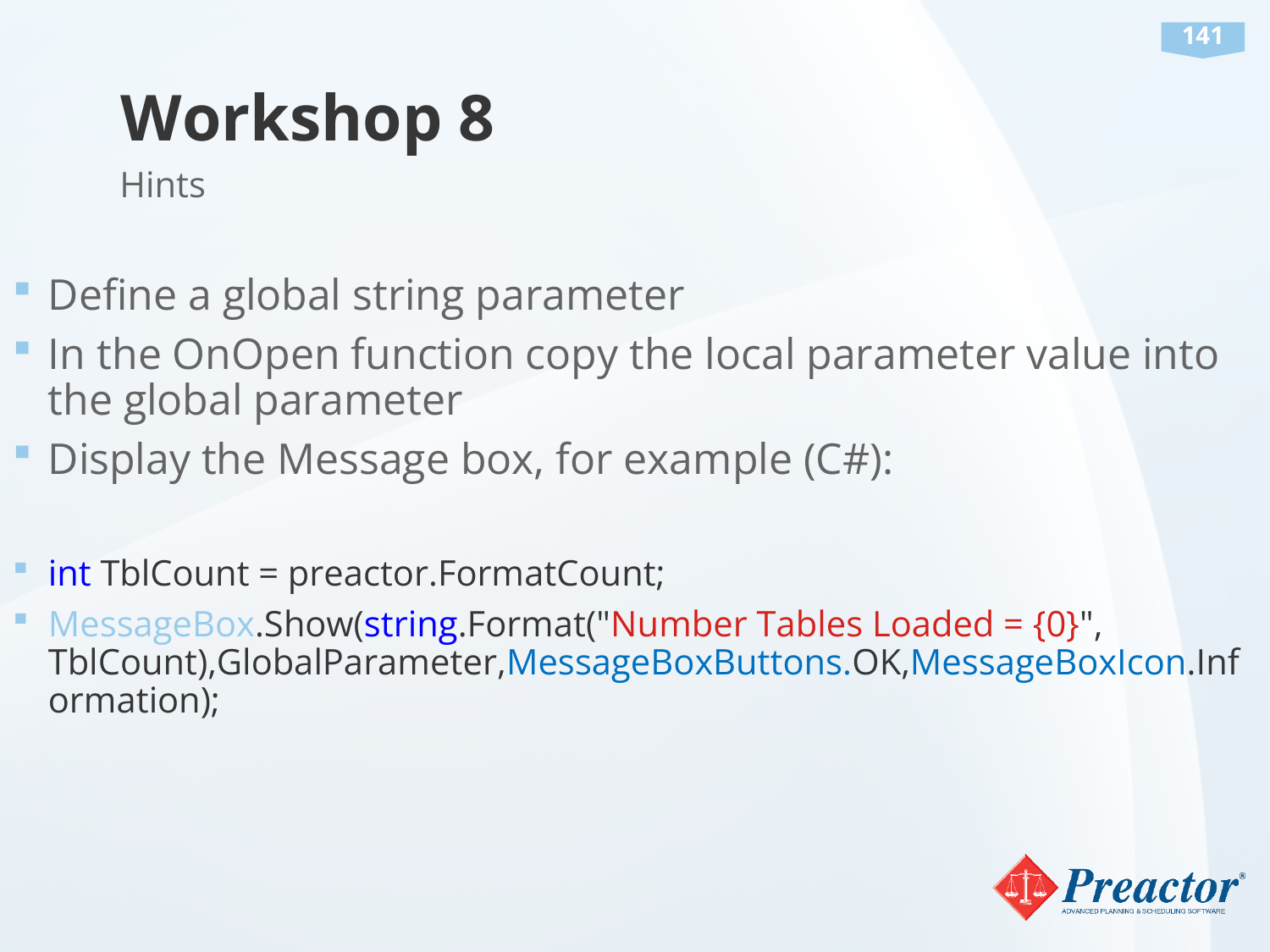

# Workshop 8
Hints

Define a global string parameter
In the OnOpen function copy the local parameter value into the global parameter
Display the Message box, for example (C#):

int TblCount = preactor.FormatCount;
MessageBox.Show(string.Format("Number Tables Loaded = {0}", TblCount),GlobalParameter,MessageBoxButtons.OK,MessageBoxIcon.Information);